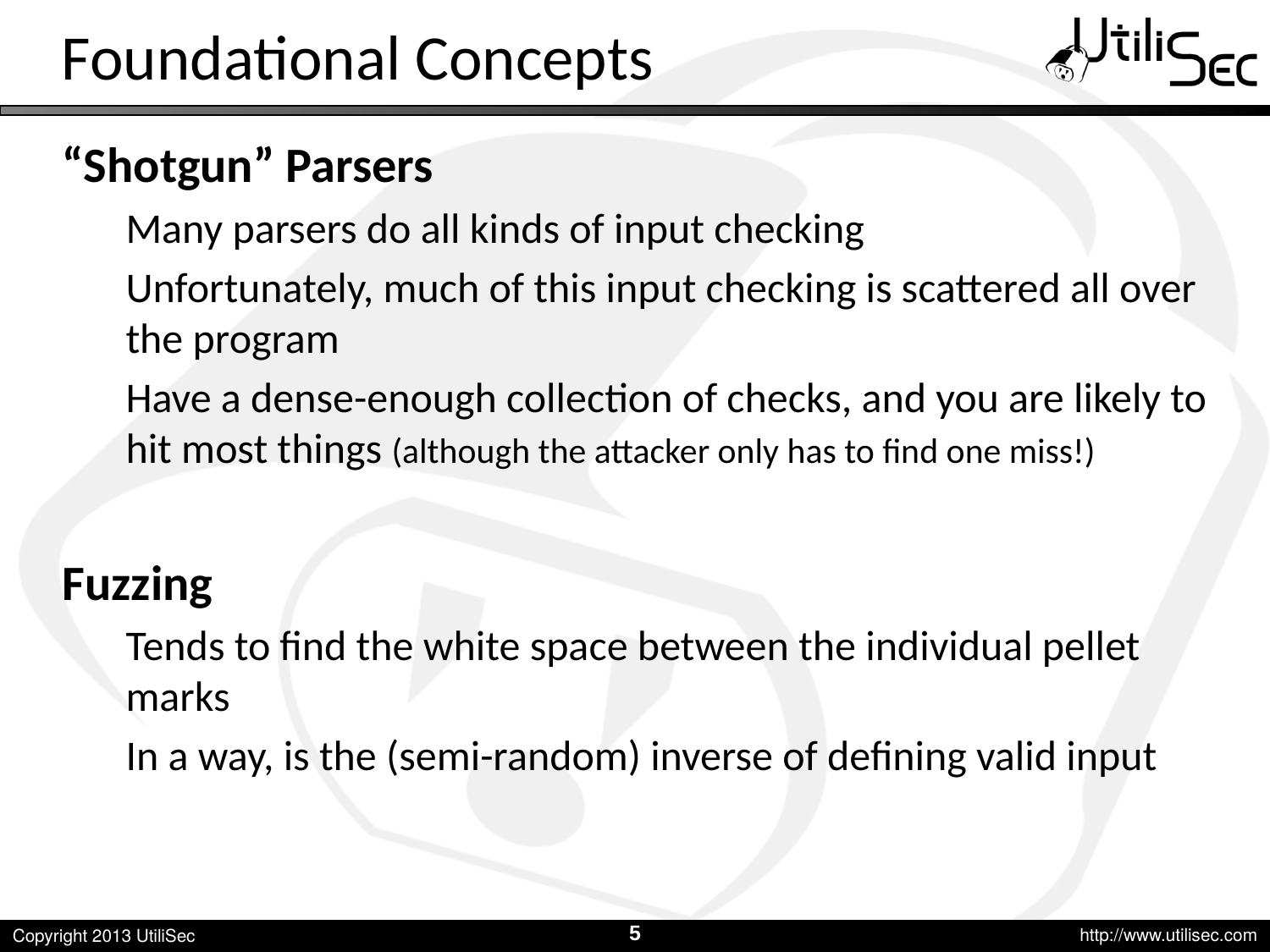

# Foundational Concepts
“Shotgun” Parsers
Many parsers do all kinds of input checking
Unfortunately, much of this input checking is scattered all over the program
Have a dense-enough collection of checks, and you are likely to hit most things (although the attacker only has to find one miss!)

Fuzzing
Tends to find the white space between the individual pellet marks
In a way, is the (semi-random) inverse of defining valid input